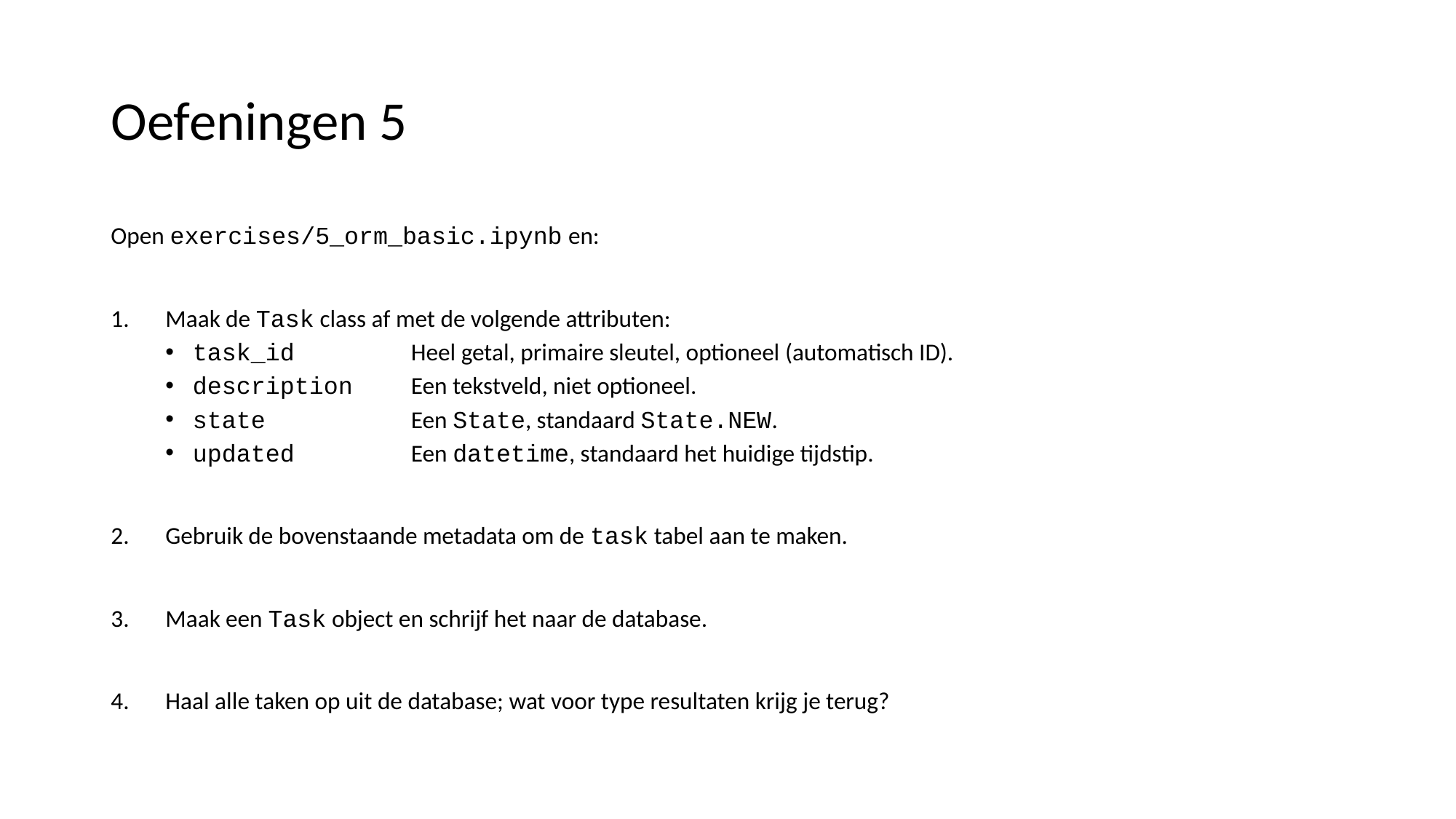

# Oefeningen 5
Open exercises/5_orm_basic.ipynb en:

Maak de Task class af met de volgende attributen:
task_id 		Heel getal, primaire sleutel, optioneel (automatisch ID).
description	Een tekstveld, niet optioneel.
state		Een State, standaard State.NEW.
updated		Een datetime, standaard het huidige tijdstip.

Gebruik de bovenstaande metadata om de task tabel aan te maken.

Maak een Task object en schrijf het naar de database.

Haal alle taken op uit de database; wat voor type resultaten krijg je terug?